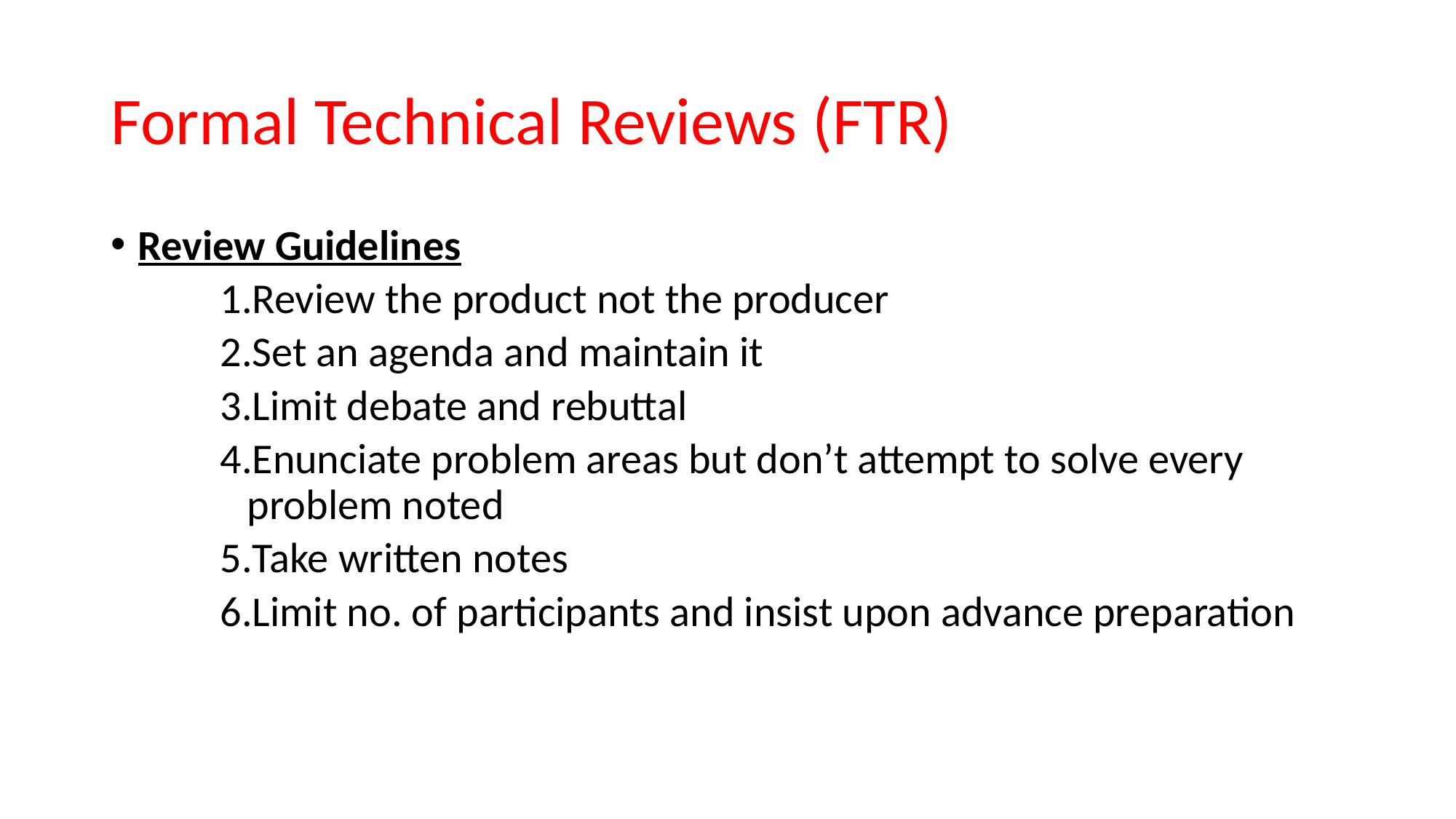

Formal Technical Reviews (FTR)
Review Guidelines
Review the product not the producer
Set an agenda and maintain it
Limit debate and rebuttal
Enunciate problem areas but don’t attempt to solve every problem noted
Take written notes
Limit no. of participants and insist upon advance preparation